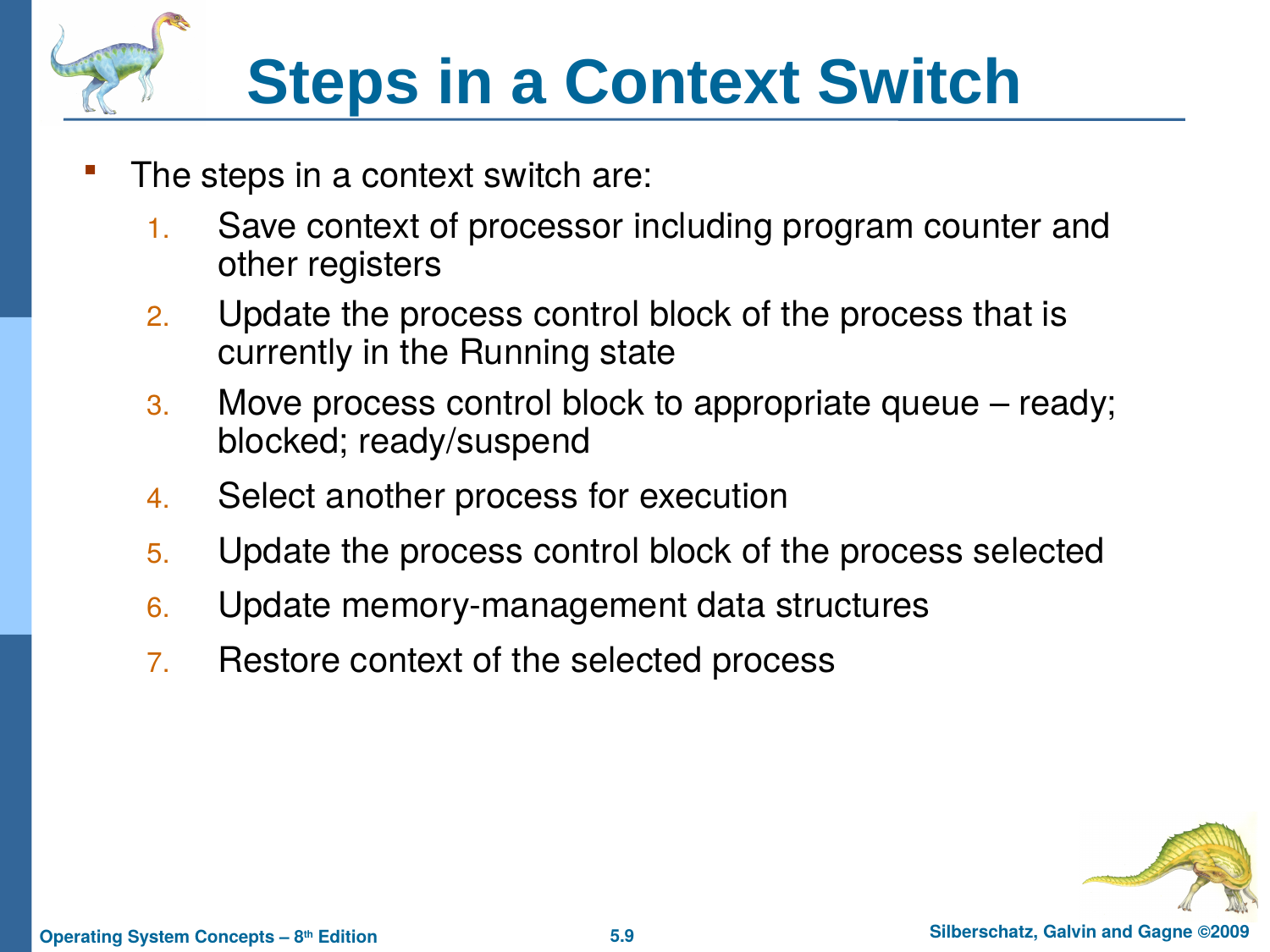

Steps in a Context Switch
The steps in a context switch are:
Save context of processor including program counter and other registers
Update the process control block of the process that is currently in the Running state
Move process control block to appropriate queue – ready; blocked; ready/suspend
Select another process for execution
Update the process control block of the process selected
Update memory-management data structures
Restore context of the selected process